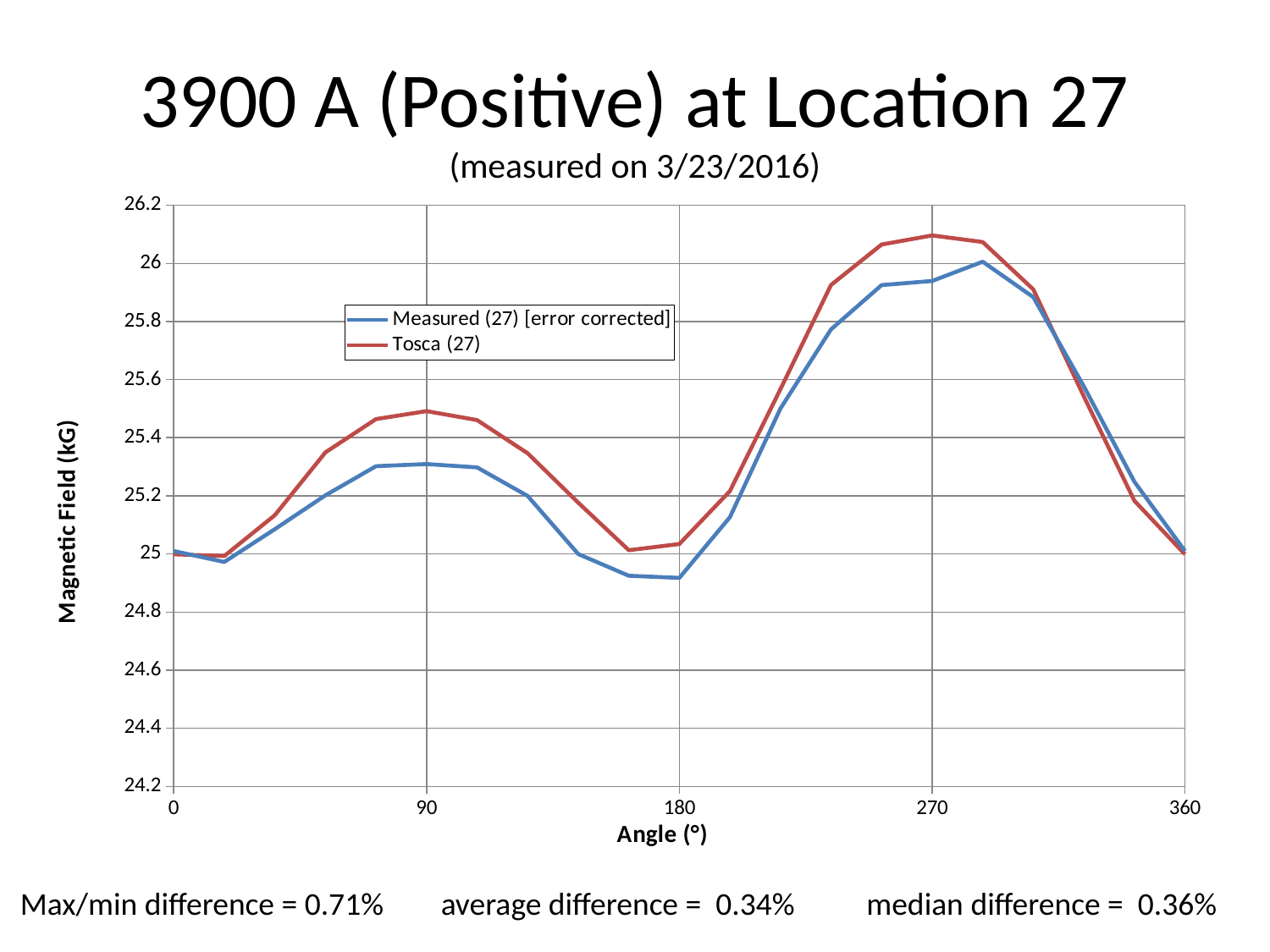

# 3900 A (Positive) at Location 27 (measured on 3/23/2016)

### Chart

| Category | Measured (27) [error corrected] |  |
|---|---|---|
Max/min difference = 0.71%        average difference =  0.34%          median difference =  0.36%